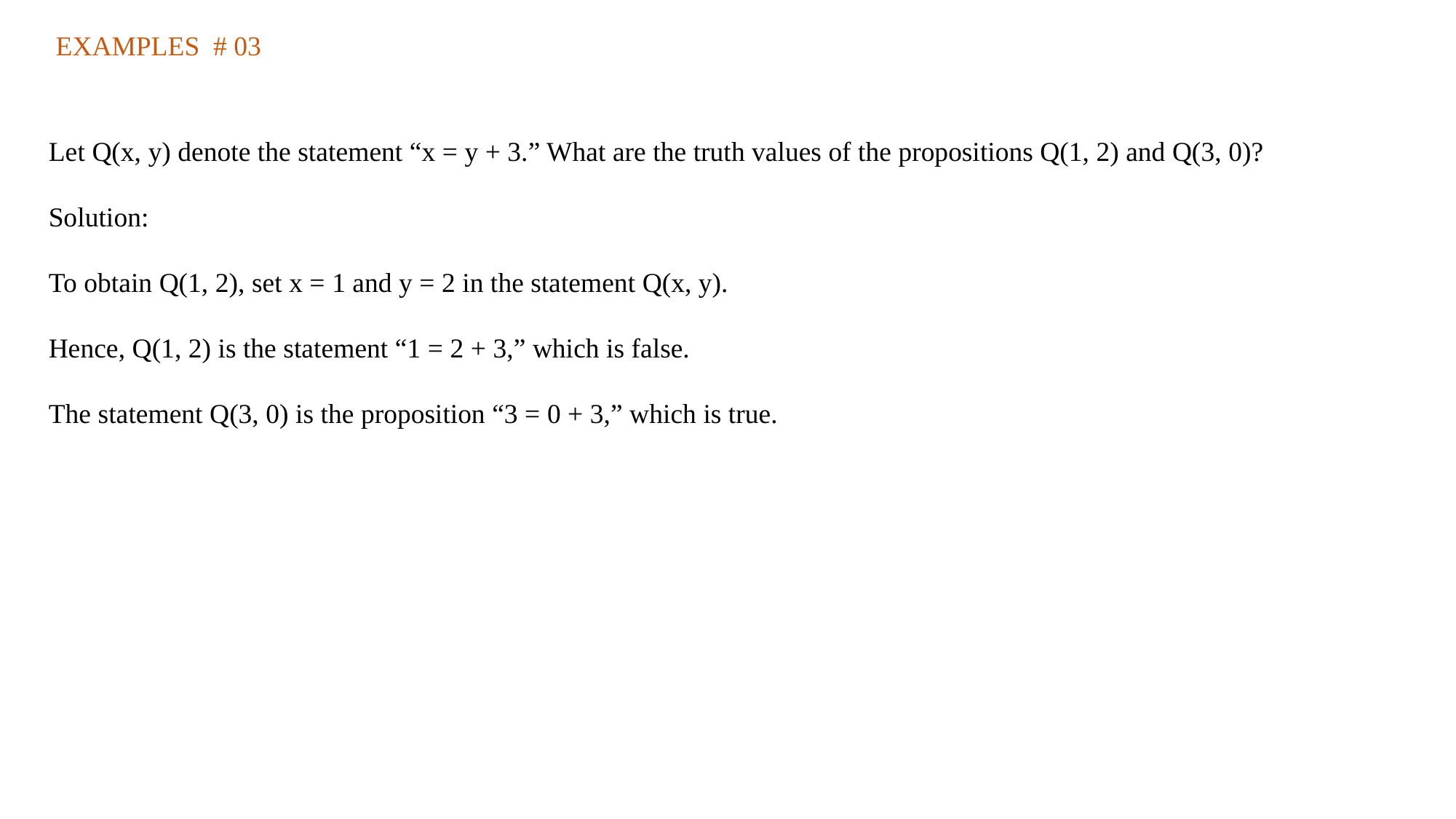

EXAMPLES  # 03

Let Q(x, y) denote the statement “x = y + 3.” What are the truth values of the propositions Q(1, 2) and Q(3, 0)?

Solution:

To obtain Q(1, 2), set x = 1 and y = 2 in the statement Q(x, y).

Hence, Q(1, 2) is the statement “1 = 2 + 3,” which is false.

The statement Q(3, 0) is the proposition “3 = 0 + 3,” which is true.